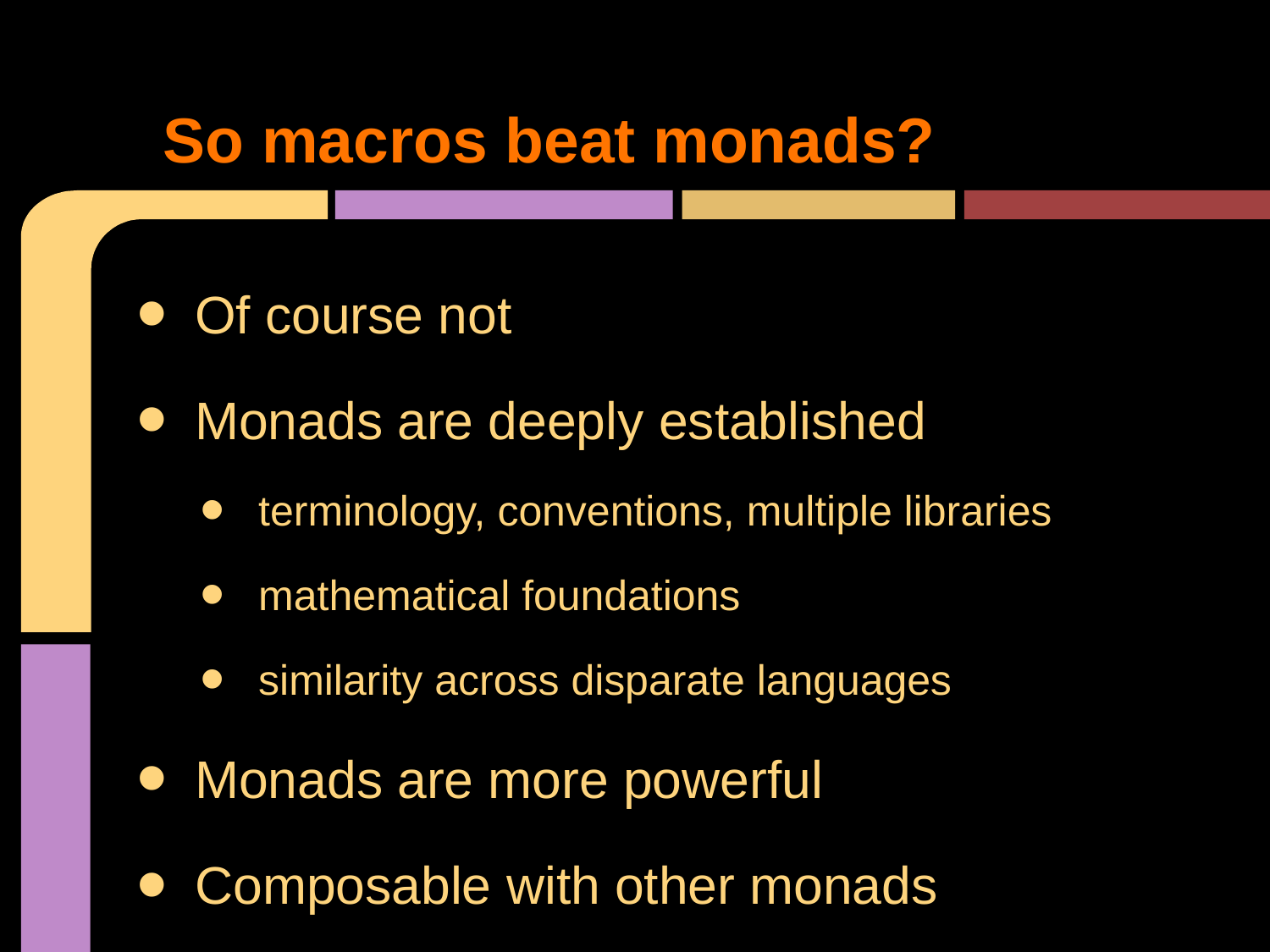

# So macros beat monads?
Of course not
Monads are deeply established
terminology, conventions, multiple libraries
mathematical foundations
similarity across disparate languages
Monads are more powerful
Composable with other monads